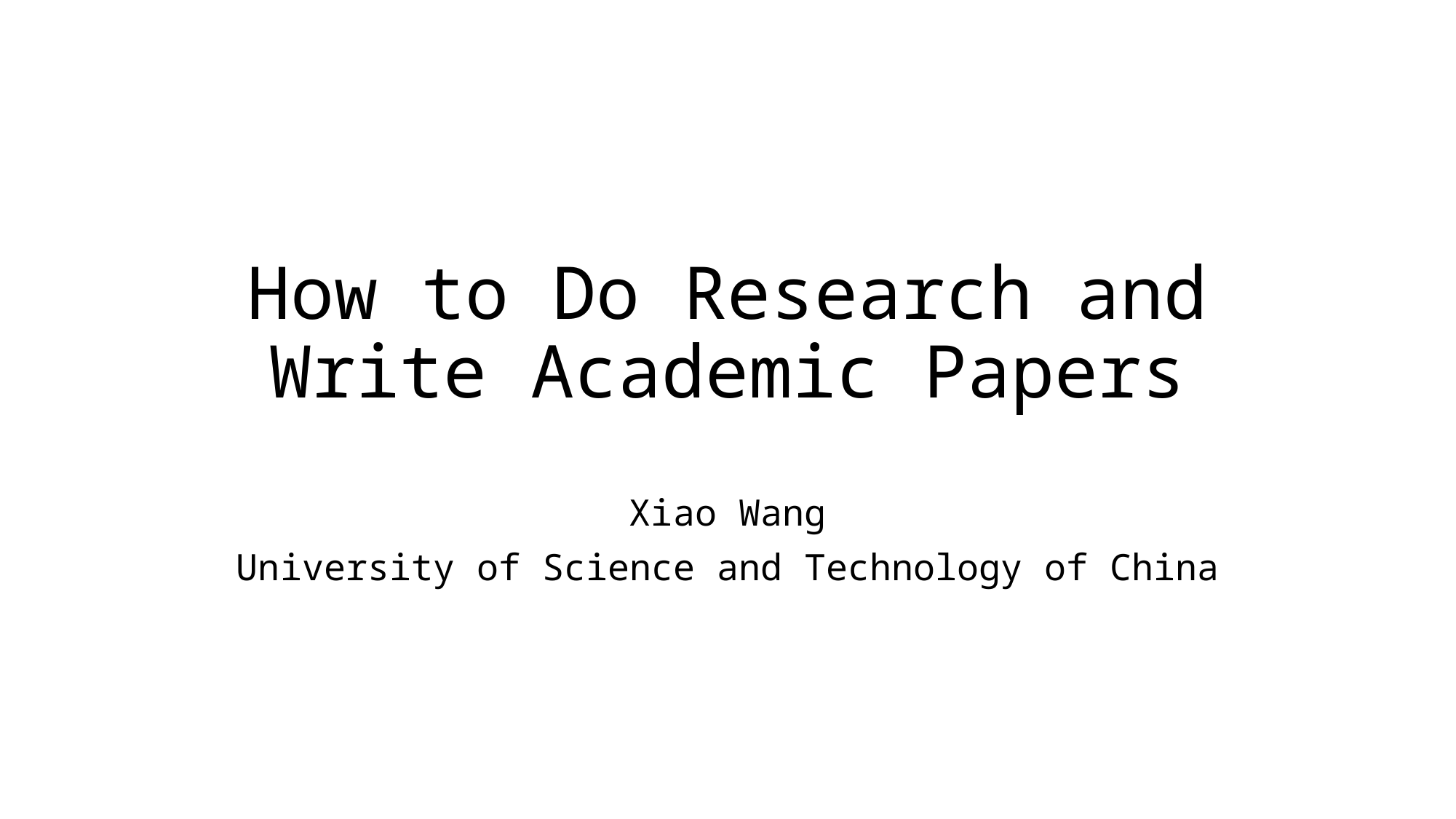

# How to Do Research and Write Academic Papers

Xiao Wang
University of Science and Technology of China